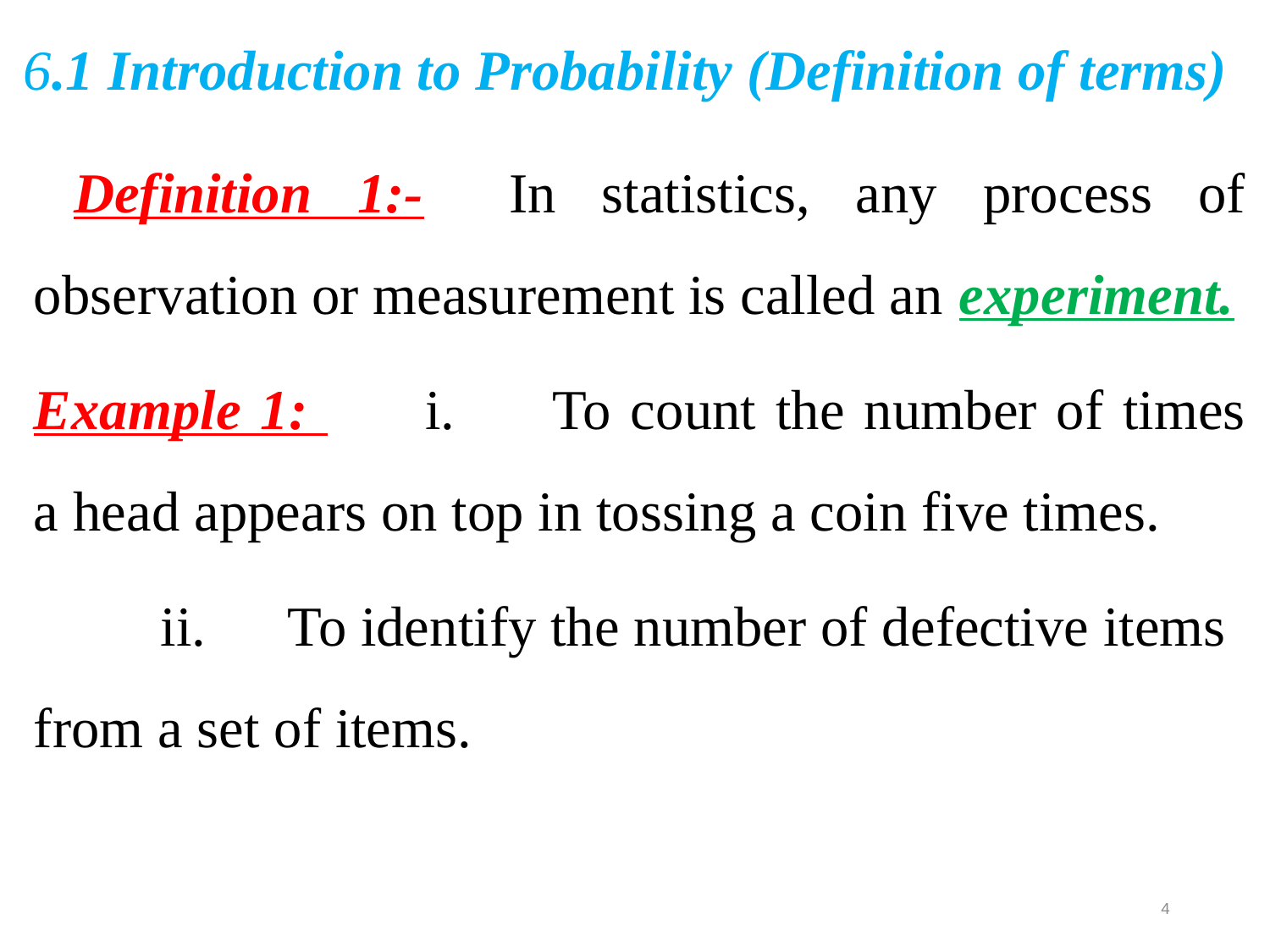

# 6.1 Introduction to Probability (Definition of terms)
 Definition 1:- 	In statistics, any process of observation or measurement is called an experiment.
Example 1: 	i.	To count the number of times a head appears on top in tossing a coin five times.
	ii.	To identify the number of defective items from a set of items.

4